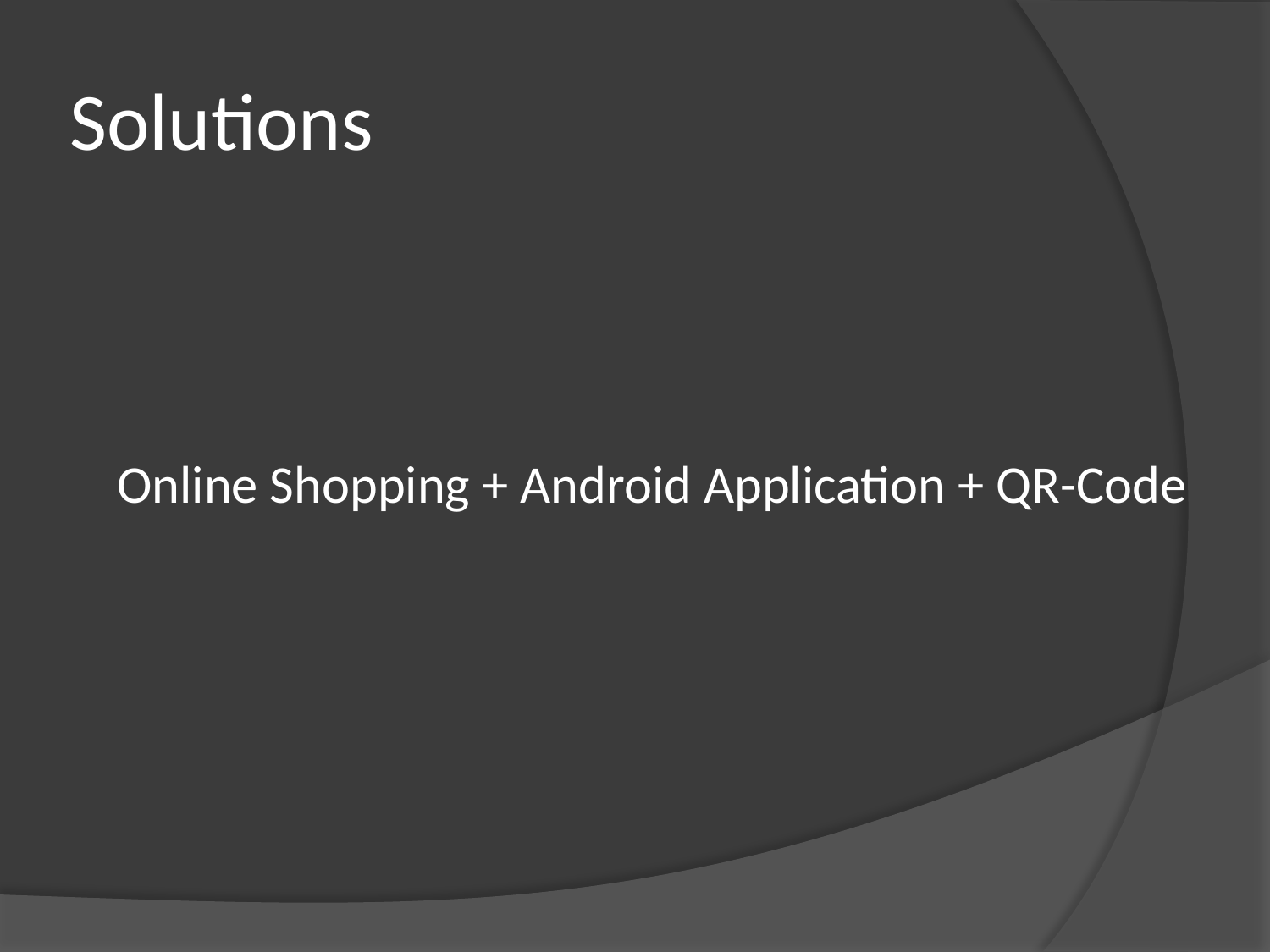

# Solutions

   Online Shopping + Android Application + QR-Code